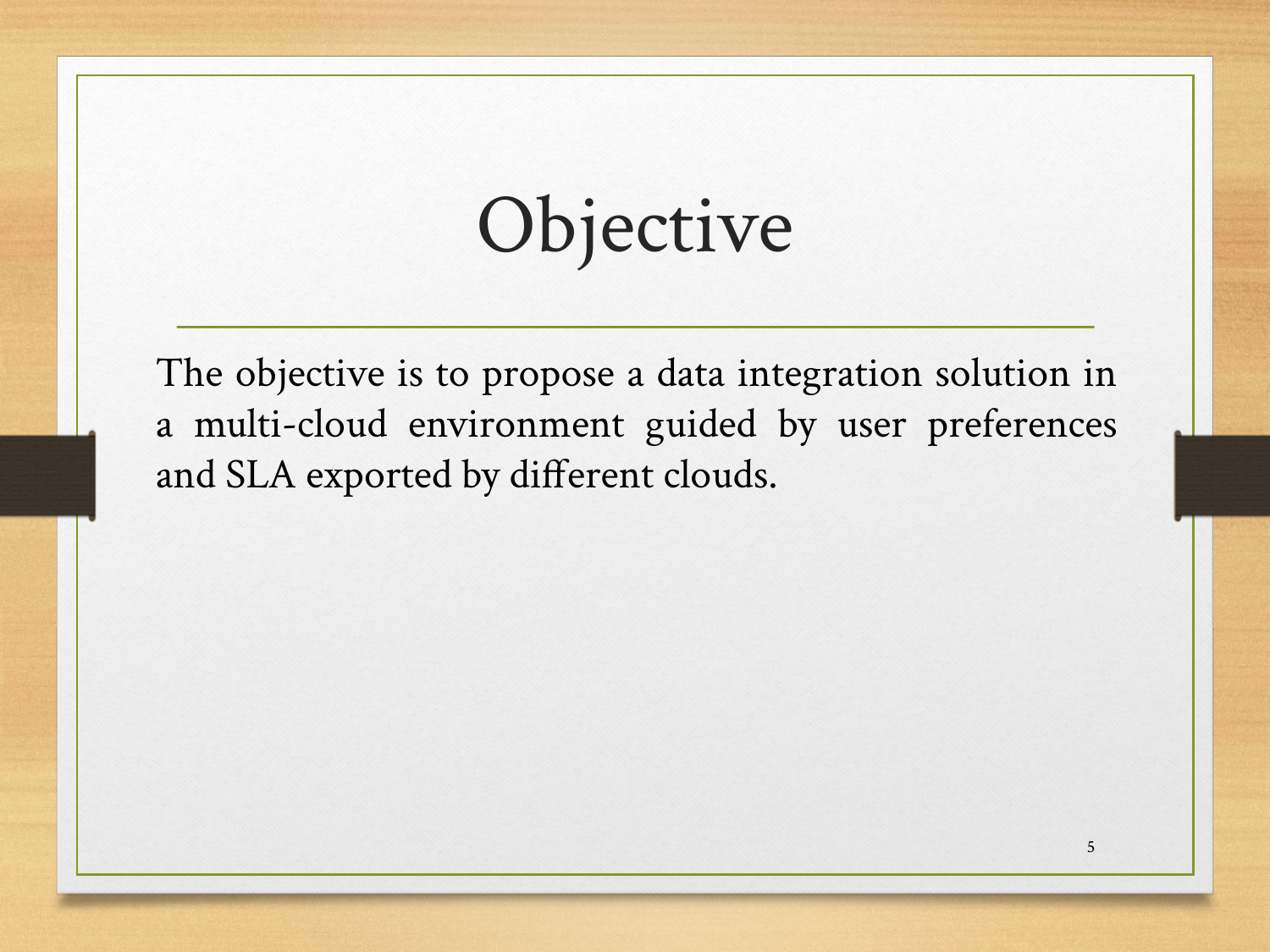

# Objective
The objective is to propose a data integration solution in a multi-cloud environment guided by user preferences and SLA exported by different clouds.
5